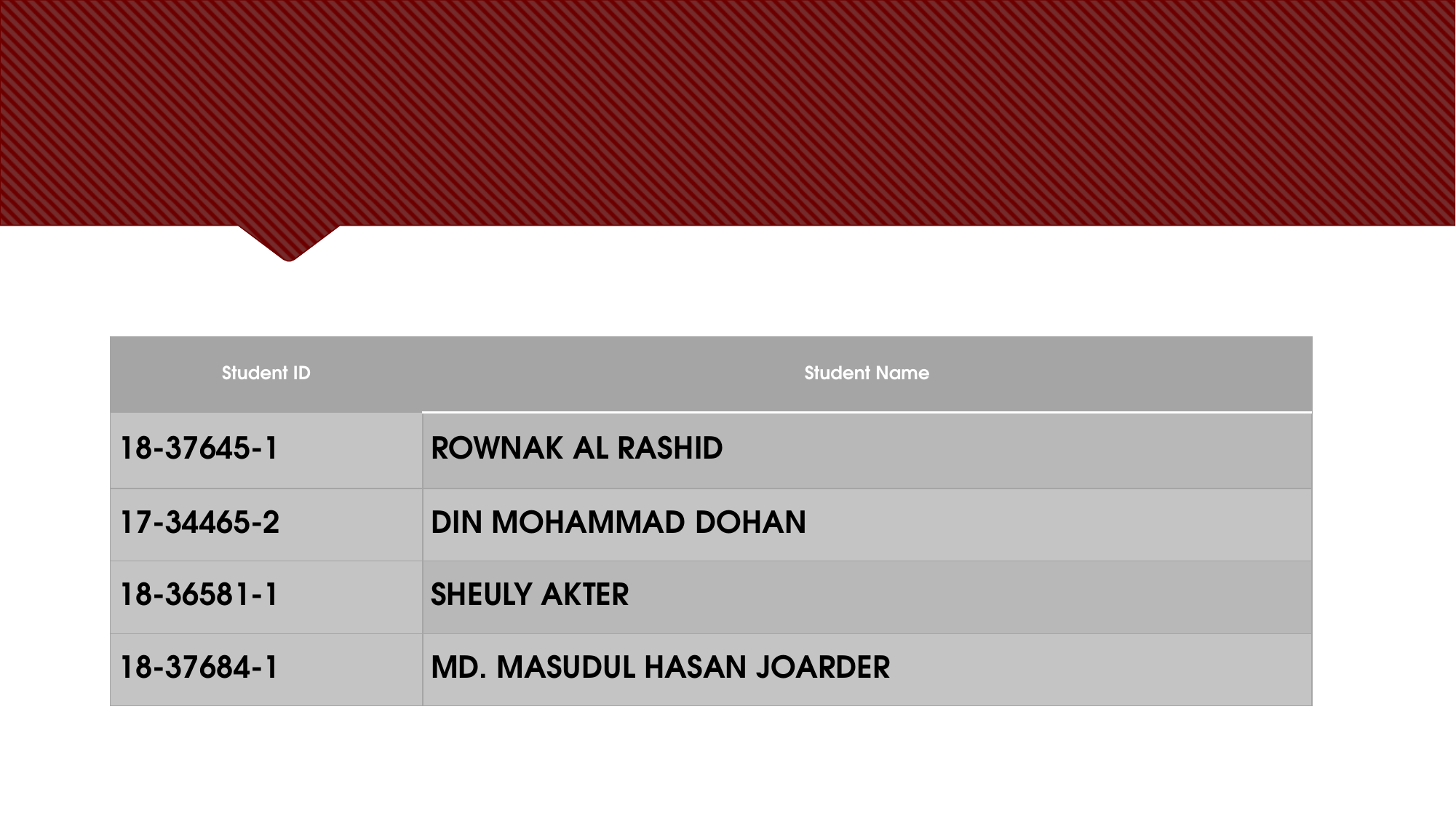

| Student ID | Student Name |
| --- | --- |
| 18-37645-1 | ROWNAK AL RASHID |
| 17-34465-2 | DIN MOHAMMAD DOHAN |
| 18-36581-1 | SHEULY AKTER |
| 18-37684-1 | MD. MASUDUL HASAN JOARDER |